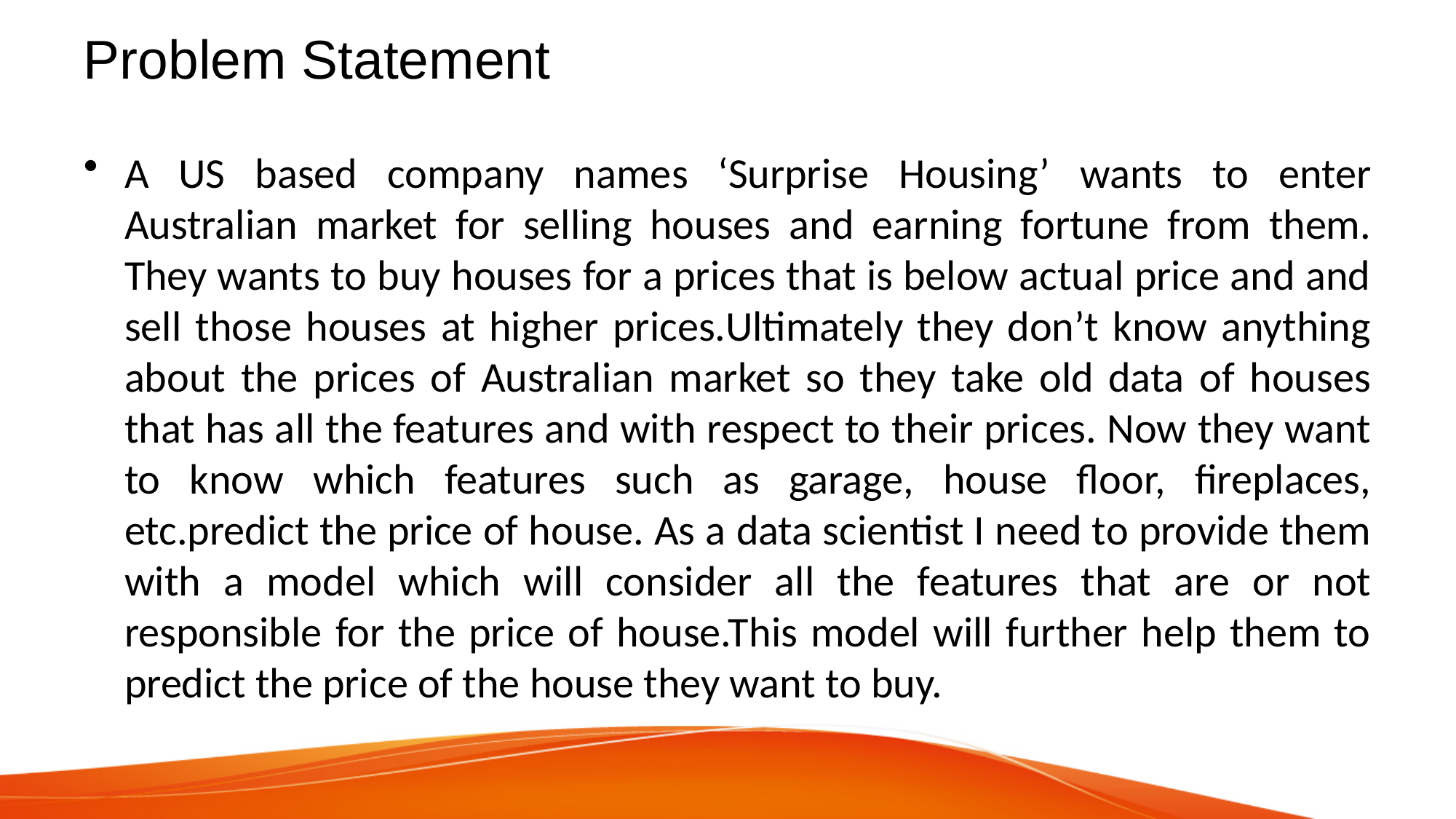

# Problem Statement
A US based company names ‘Surprise Housing’ wants to enter Australian market for selling houses and earning fortune from them. They wants to buy houses for a prices that is below actual price and and sell those houses at higher prices.Ultimately they don’t know anything about the prices of Australian market so they take old data of houses that has all the features and with respect to their prices. Now they want to know which features such as garage, house floor, fireplaces, etc.predict the price of house. As a data scientist I need to provide them with a model which will consider all the features that are or not responsible for the price of house.This model will further help them to predict the price of the house they want to buy.